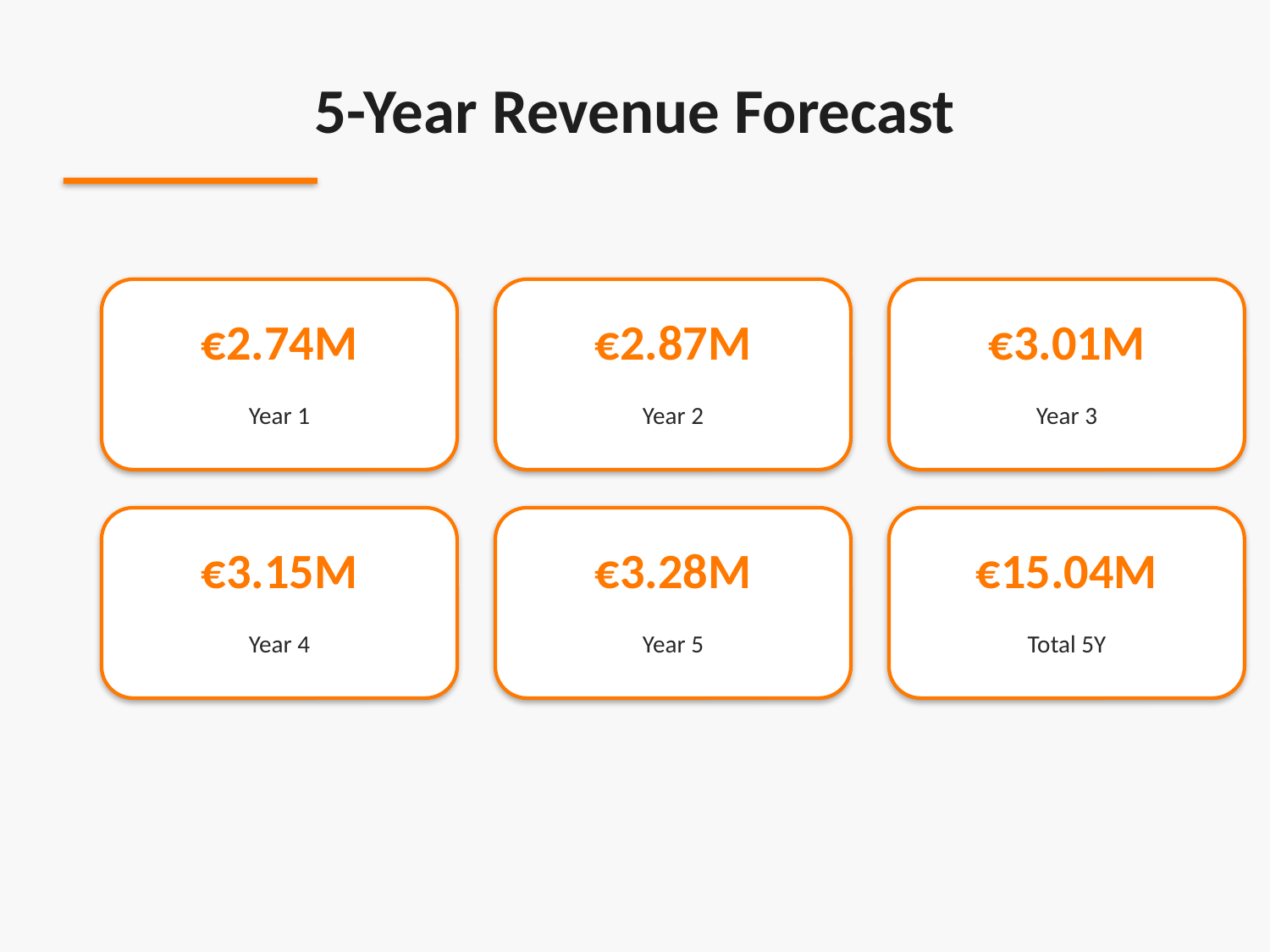

5-Year Revenue Forecast

€2.74M
€2.87M
€3.01M
Year 1
Year 2
Year 3

€3.15M
€3.28M
€15.04M
Year 4
Year 5
Total 5Y